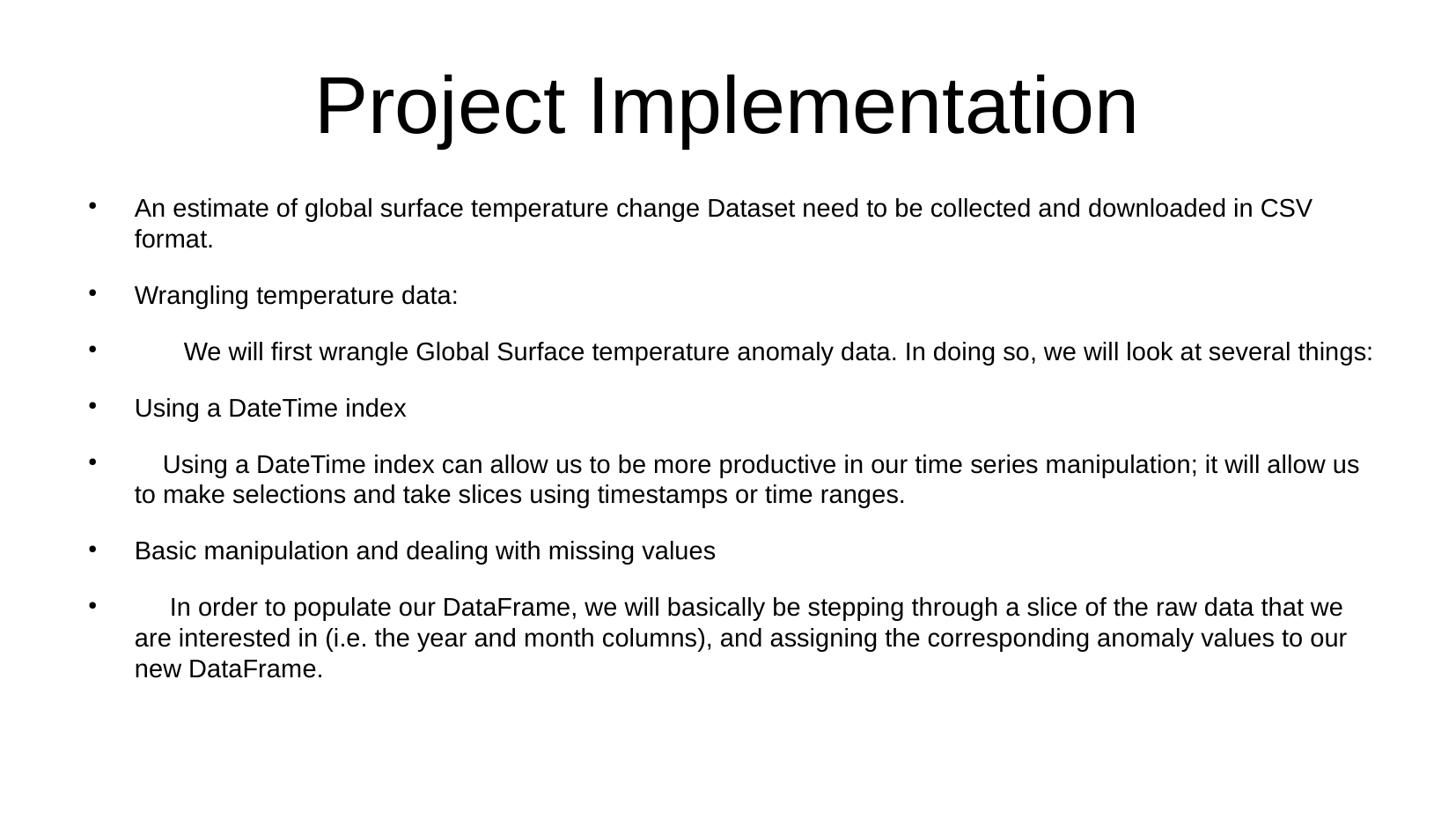

Project Implementation
An estimate of global surface temperature change Dataset need to be collected and downloaded in CSV format.
Wrangling temperature data:
       We will first wrangle Global Surface temperature anomaly data. In doing so, we will look at several things:
Using a DateTime index
    Using a DateTime index can allow us to be more productive in our time series manipulation; it will allow us to make selections and take slices using timestamps or time ranges.
Basic manipulation and dealing with missing values
     In order to populate our DataFrame, we will basically be stepping through a slice of the raw data that we are interested in (i.e. the year and month columns), and assigning the corresponding anomaly values to our new DataFrame.